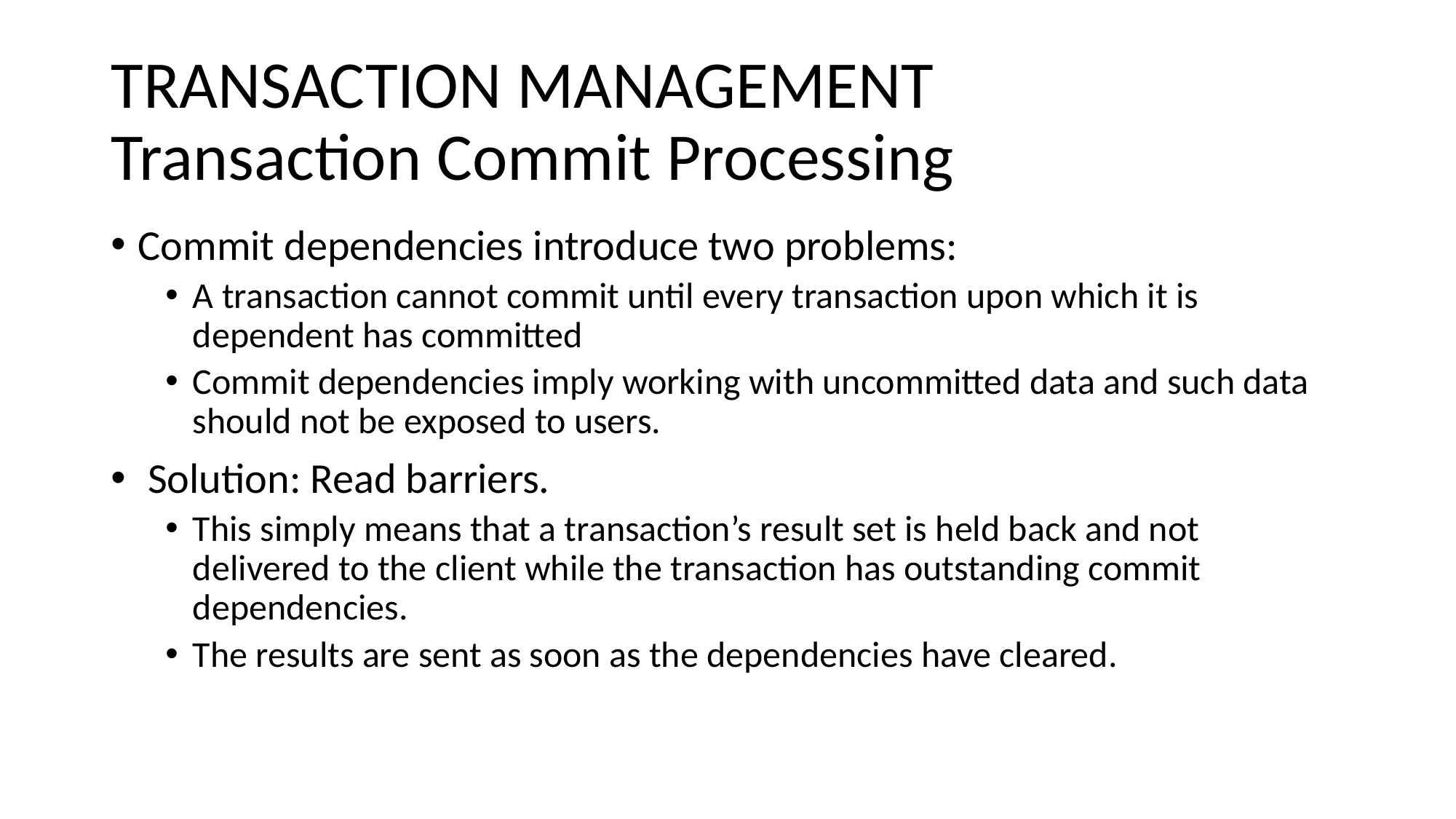

# TRANSACTION MANAGEMENT Transaction Commit Processing
Commit dependencies introduce two problems:
A transaction cannot commit until every transaction upon which it is dependent has committed
Commit dependencies imply working with uncommitted data and such data should not be exposed to users.
 Solution: Read barriers.
This simply means that a transaction’s result set is held back and not delivered to the client while the transaction has outstanding commit dependencies.
The results are sent as soon as the dependencies have cleared.